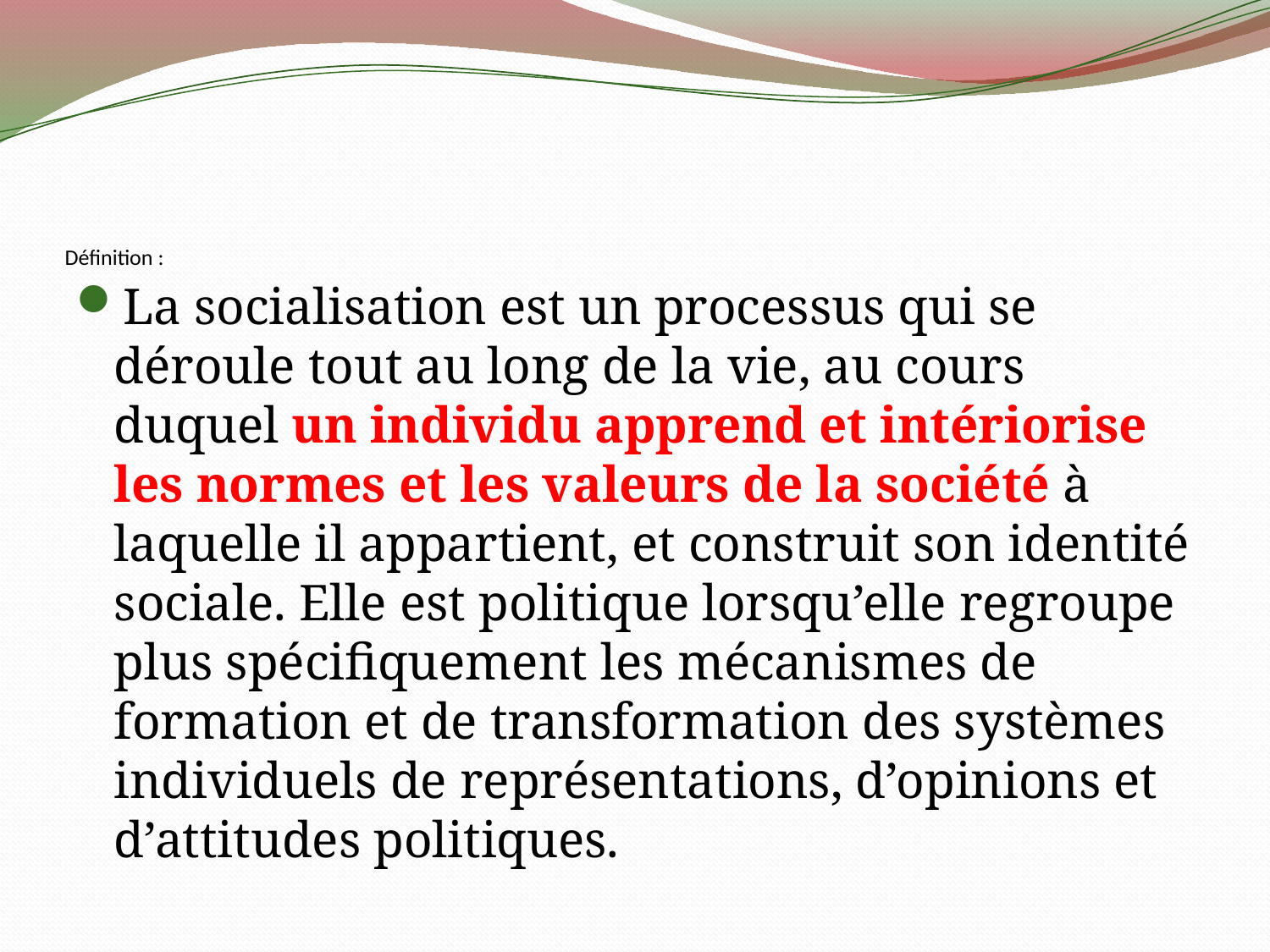

# Définition :
La socialisation est un processus qui se déroule tout au long de la vie, au cours duquel un individu apprend et intériorise les normes et les valeurs de la société à laquelle il appartient, et construit son identité sociale. Elle est politique lorsqu’elle regroupe plus spécifiquement les mécanismes de formation et de transformation des systèmes individuels de représentations, d’opinions et d’attitudes politiques.